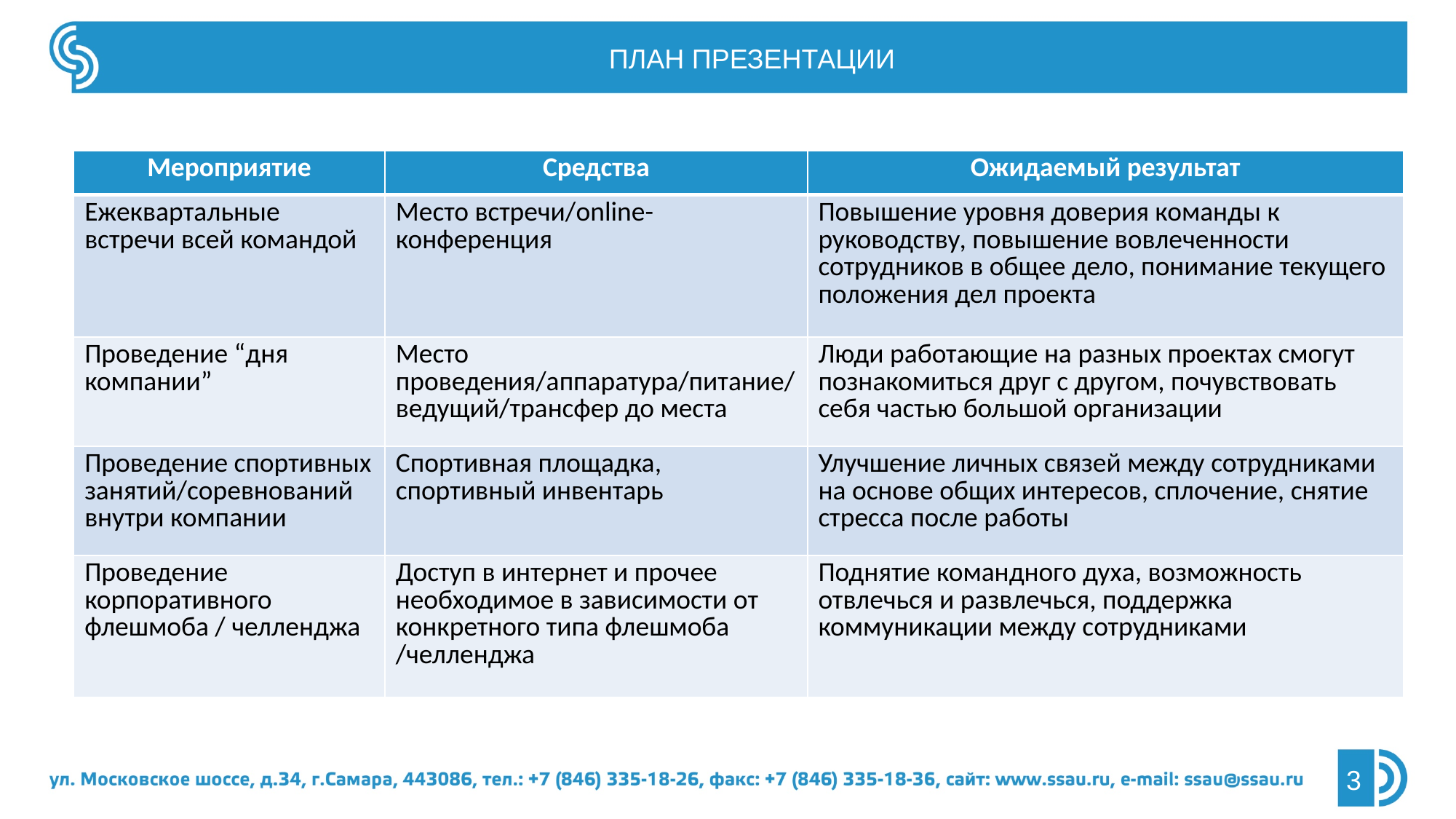

ПЛАН ПРЕЗЕНТАЦИИ
| Мероприятие | Средства | Ожидаемый результат |
| --- | --- | --- |
| Ежеквартальные встречи всей командой | Место встречи/online-конференция | Повышение уровня доверия команды к руководству, повышение вовлеченности сотрудников в общее дело, понимание текущего положения дел проекта |
| Проведение “дня компании” | Место проведения/аппаратура/питание/ведущий/трансфер до места | Люди работающие на разных проектах смогут познакомиться друг с другом, почувствовать себя частью большой организации |
| Проведение спортивных занятий/соревнований внутри компании | Спортивная площадка, спортивный инвентарь | Улучшение личных связей между сотрудниками на основе общих интересов, сплочение, снятие стресса после работы |
| Проведение корпоративного флешмоба / челленджа | Доступ в интернет и прочее необходимое в зависимости от конкретного типа флешмоба /челленджа | Поднятие командного духа, возможность отвлечься и развлечься, поддержка коммуникации между сотрудниками |
3